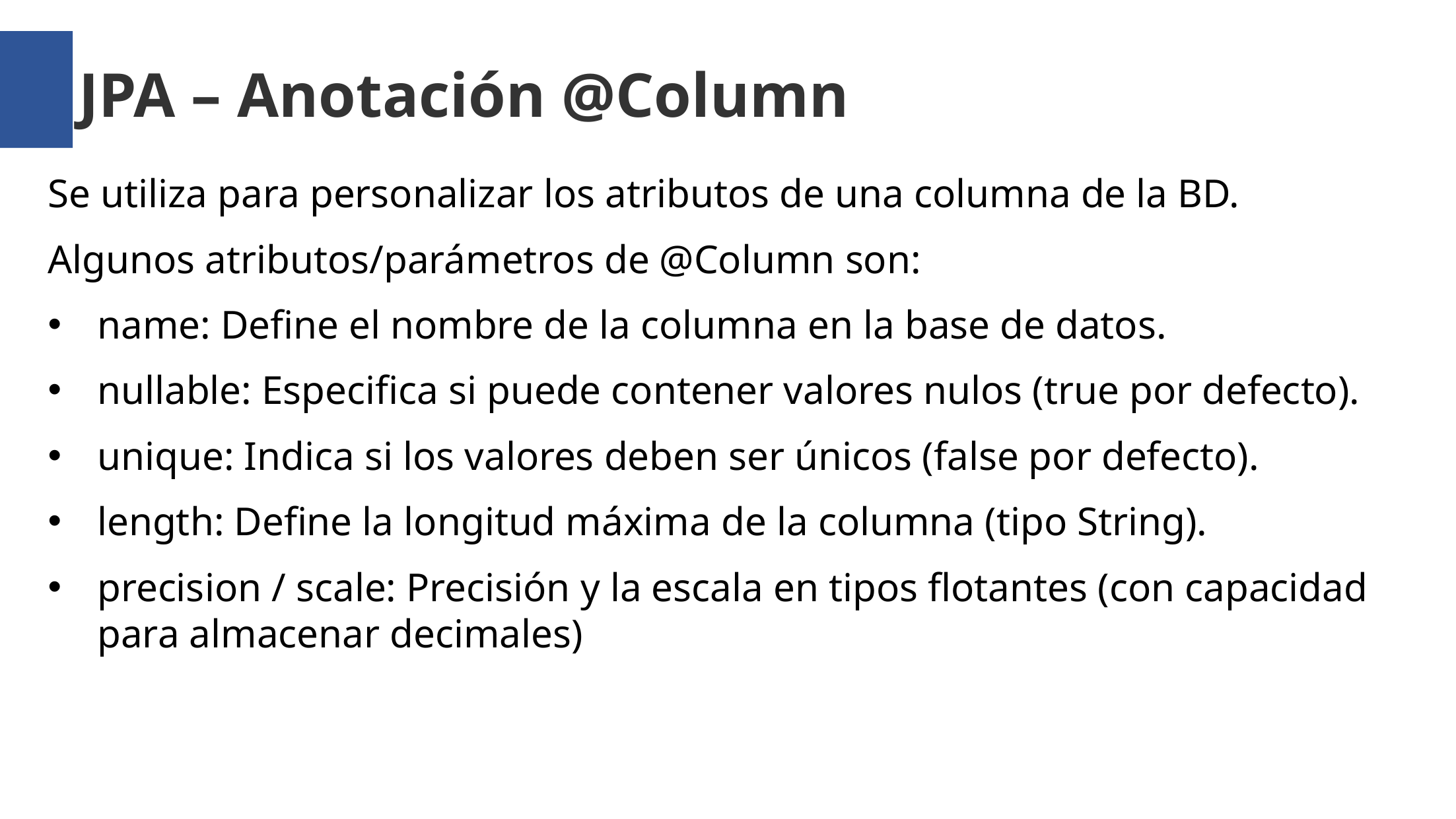

JPA – Anotación @Column
Se utiliza para personalizar los atributos de una columna de la BD.
Algunos atributos/parámetros de @Column son:
name: Define el nombre de la columna en la base de datos.
nullable: Especifica si puede contener valores nulos (true por defecto).
unique: Indica si los valores deben ser únicos (false por defecto).
length: Define la longitud máxima de la columna (tipo String).
precision / scale: Precisión y la escala en tipos flotantes (con capacidad para almacenar decimales)